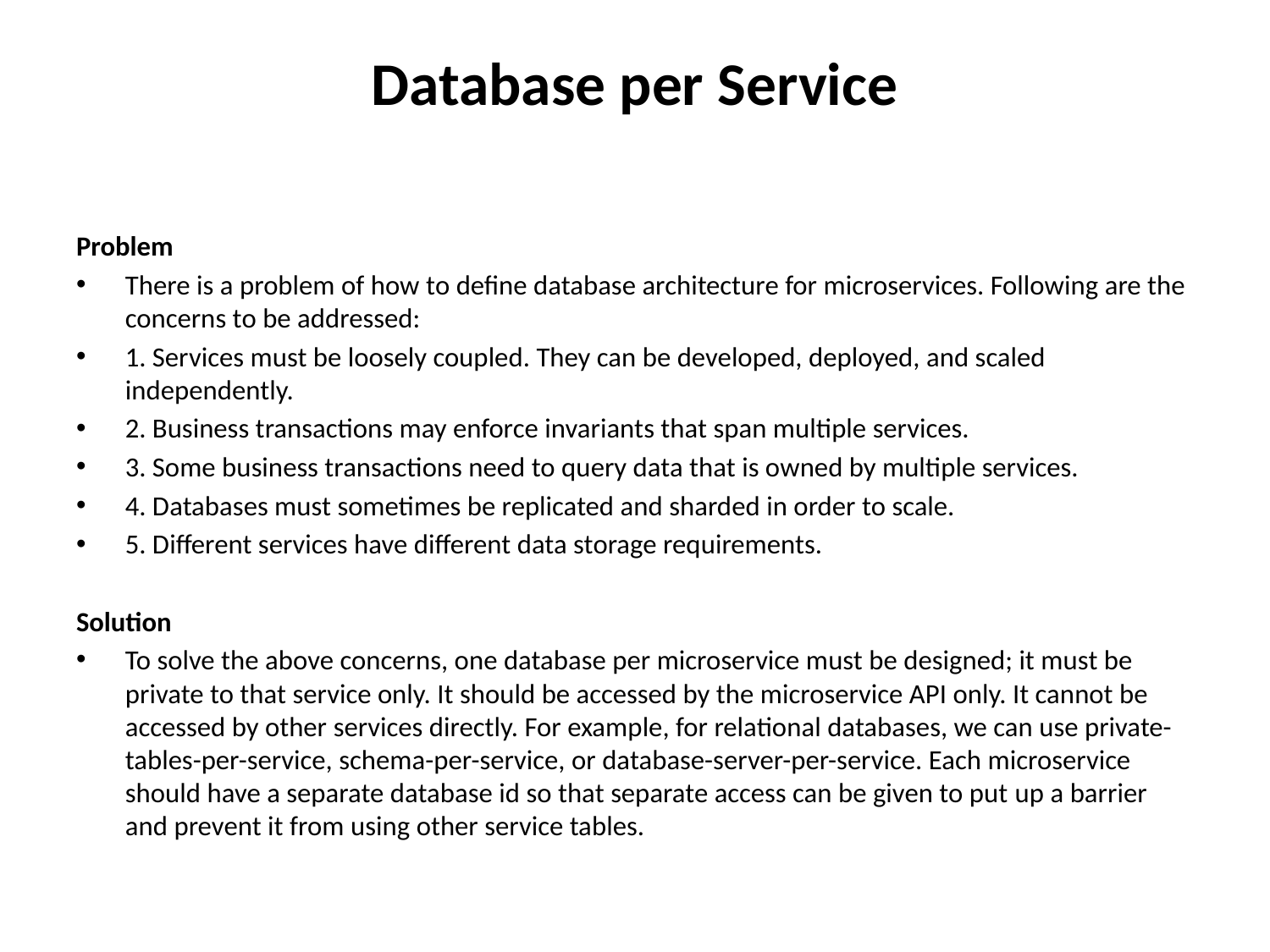

# Database per Service
Problem
There is a problem of how to define database architecture for microservices. Following are the concerns to be addressed:
1. Services must be loosely coupled. They can be developed, deployed, and scaled independently.
2. Business transactions may enforce invariants that span multiple services.
3. Some business transactions need to query data that is owned by multiple services.
4. Databases must sometimes be replicated and sharded in order to scale.
5. Different services have different data storage requirements.

Solution
To solve the above concerns, one database per microservice must be designed; it must be private to that service only. It should be accessed by the microservice API only. It cannot be accessed by other services directly. For example, for relational databases, we can use private-tables-per-service, schema-per-service, or database-server-per-service. Each microservice should have a separate database id so that separate access can be given to put up a barrier and prevent it from using other service tables.